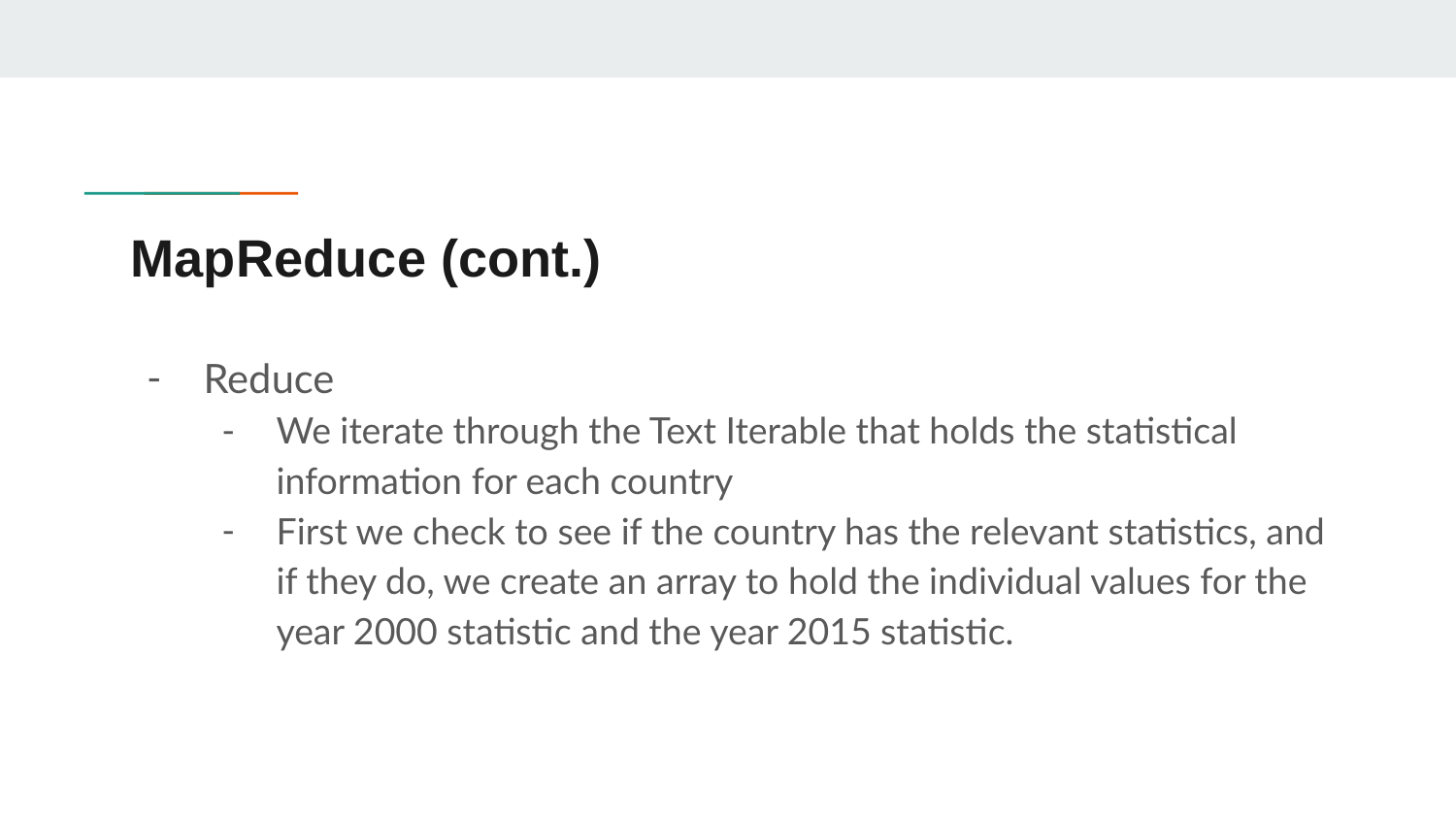

# MapReduce (cont.)
Reduce
We iterate through the Text Iterable that holds the statistical information for each country
First we check to see if the country has the relevant statistics, and if they do, we create an array to hold the individual values for the year 2000 statistic and the year 2015 statistic.